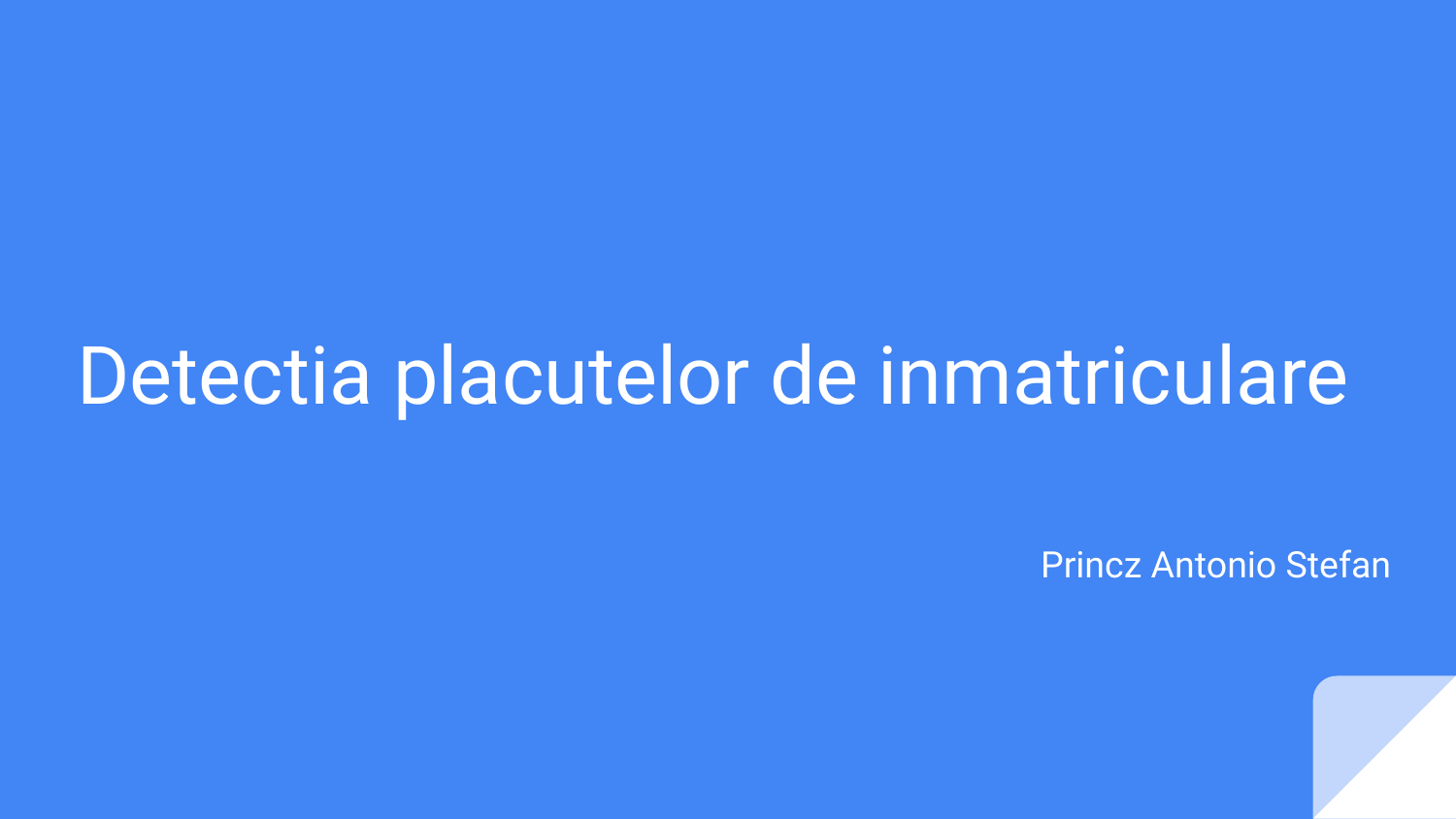

# Detectia placutelor de inmatriculare
Princz Antonio Stefan